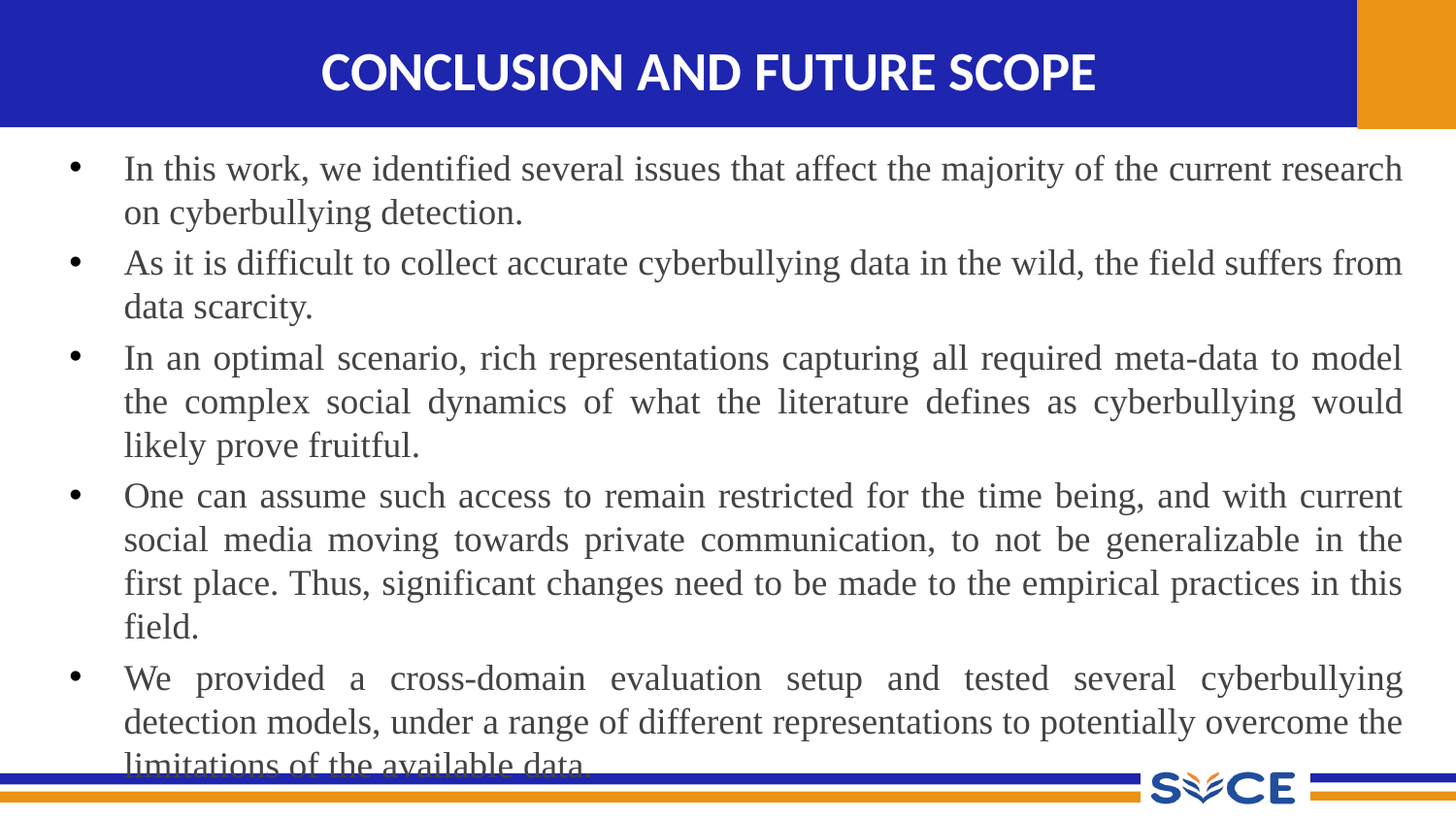

# CONCLUSION AND FUTURE SCOPE
In this work, we identified several issues that affect the majority of the current research on cyberbullying detection.
As it is difficult to collect accurate cyberbullying data in the wild, the field suffers from data scarcity.
In an optimal scenario, rich representations capturing all required meta-data to model the complex social dynamics of what the literature defines as cyberbullying would likely prove fruitful.
One can assume such access to remain restricted for the time being, and with current social media moving towards private communication, to not be generalizable in the first place. Thus, significant changes need to be made to the empirical practices in this field.
We provided a cross-domain evaluation setup and tested several cyberbullying detection models, under a range of different representations to potentially overcome the limitations of the available data.